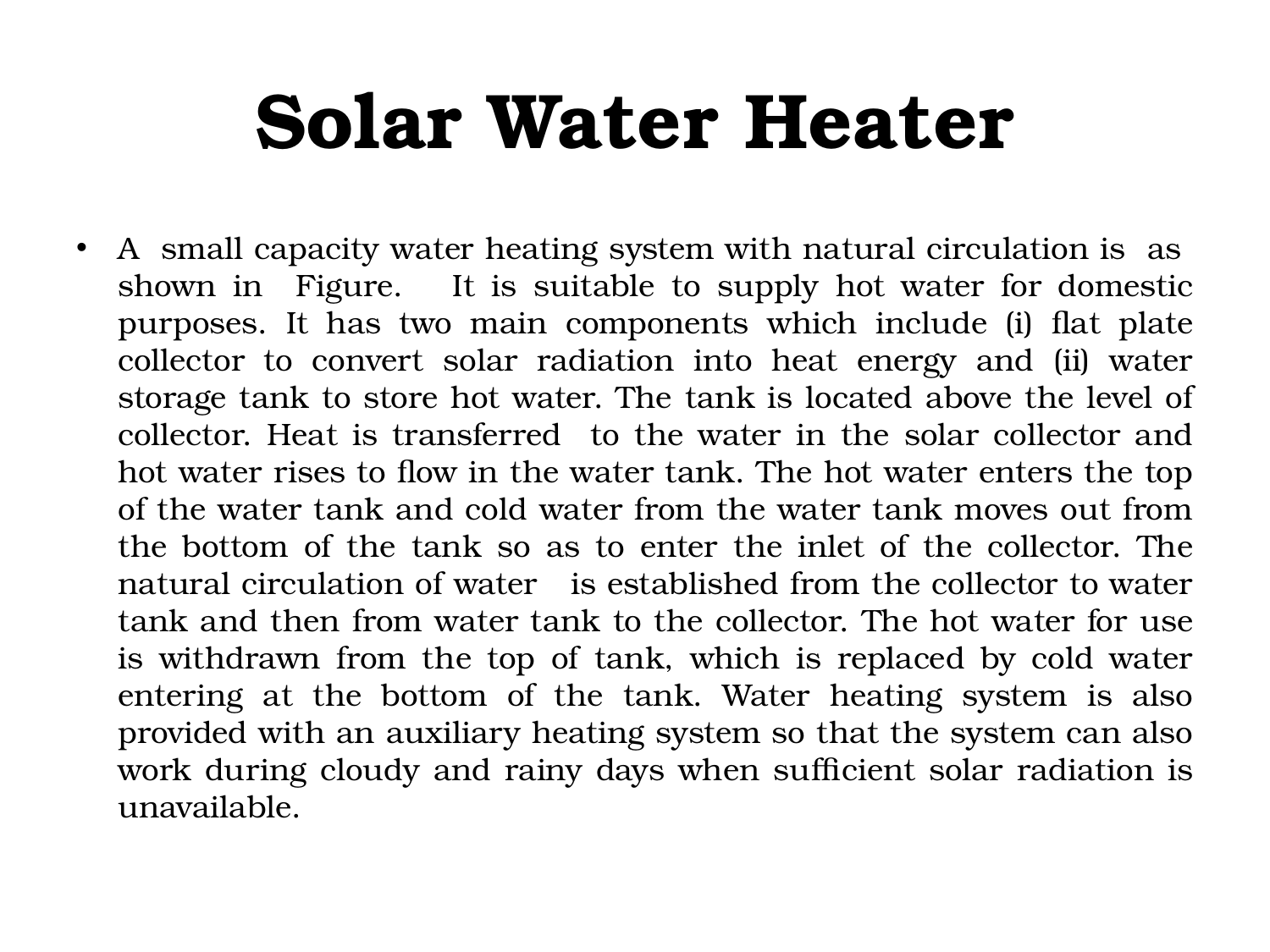

# Solar Water Heater
A  small capacity water heating system with natural circulation is  as  shown in  Figure.   It is suitable to supply hot water for domestic purposes. It has two main components which include (i) flat plate collector to convert solar radiation into heat energy and (ii) water storage tank to store hot water. The tank is located above the level of collector. Heat is transferred  to the water in the solar collector and hot water rises to flow in the water tank. The hot water enters the top of the water tank and cold water from the water tank moves out from the bottom of the tank so as to enter the inlet of the collector. The natural circulation of water   is established from the collector to water tank and then from water tank to the collector. The hot water for use is withdrawn from the top of tank, which is replaced by cold water entering at the bottom of the tank. Water heating system is also provided with an auxiliary heating system so that the system can also work during cloudy and rainy days when sufficient solar radiation is unavailable.